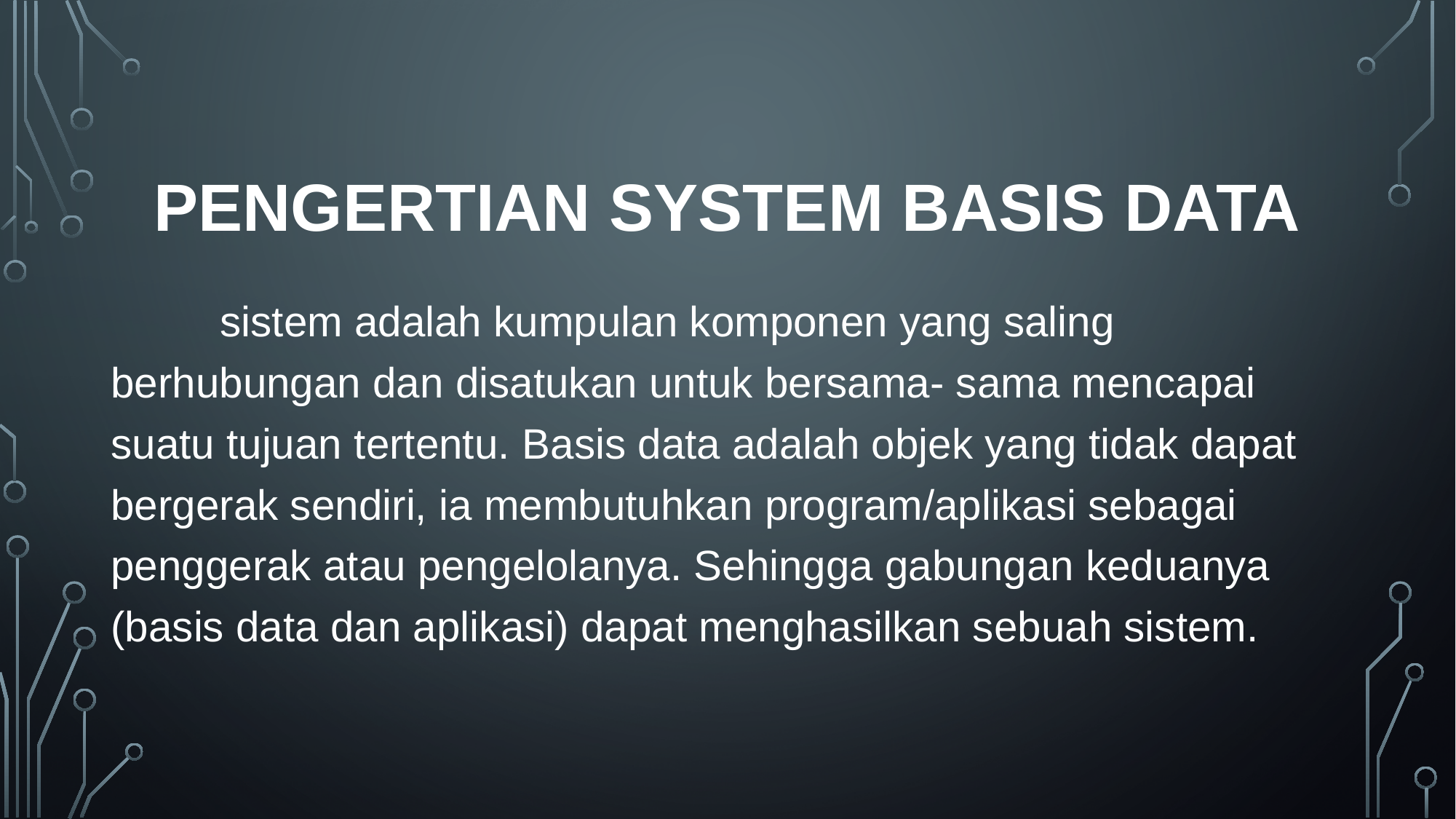

# PENGERTIAN SYSTEM BASIS DATA
	sistem adalah kumpulan komponen yang saling berhubungan dan disatukan untuk bersama- sama mencapai suatu tujuan tertentu. Basis data adalah objek yang tidak dapat bergerak sendiri, ia membutuhkan program/aplikasi sebagai penggerak atau pengelolanya. Sehingga gabungan keduanya (basis data dan aplikasi) dapat menghasilkan sebuah sistem.